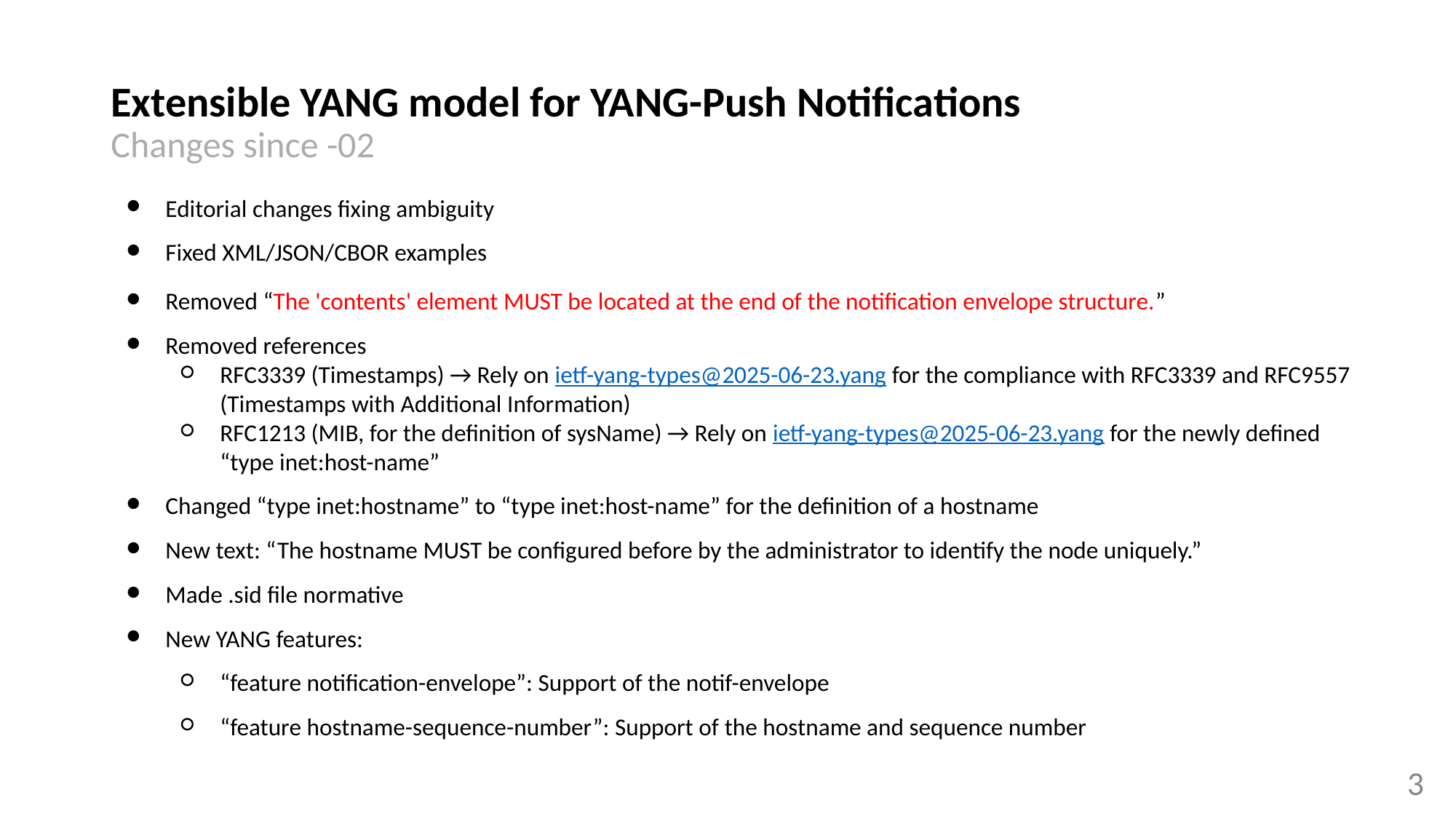

# Extensible YANG model for YANG-Push Notifications Changes since -02
Editorial changes fixing ambiguity
Fixed XML/JSON/CBOR examples
Removed “The 'contents' element MUST be located at the end of the notification envelope structure.”
Removed references
RFC3339 (Timestamps) → Rely on ietf-yang-types@2025-06-23.yang for the compliance with RFC3339 and RFC9557 (Timestamps with Additional Information)
RFC1213 (MIB, for the definition of sysName) → Rely on ietf-yang-types@2025-06-23.yang for the newly defined “type inet:host-name”
Changed “type inet:hostname” to “type inet:host-name” for the definition of a hostname
New text: “The hostname MUST be configured before by the administrator to identify the node uniquely.”
Made .sid file normative
New YANG features:
“feature notification-envelope”: Support of the notif-envelope
“feature hostname-sequence-number”: Support of the hostname and sequence number
3